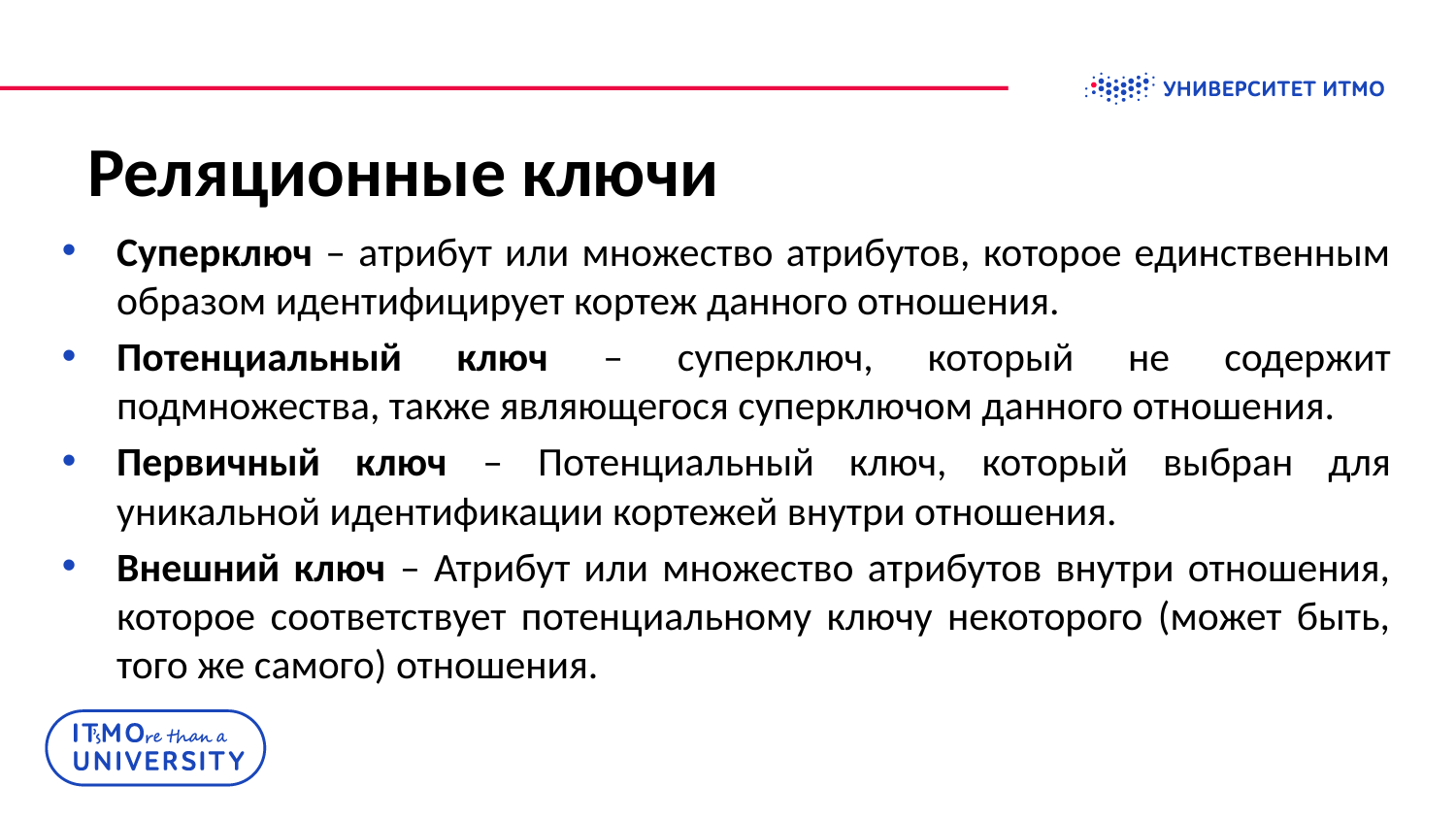

# Реляционные ключи
Суперключ – атрибут или множество атрибутов, которое единственным образом идентифицирует кортеж данного отношения.
Потенциальный ключ – суперключ, который не содержит подмножества, также являющегося суперключом данного отношения.
Первичный ключ – Потенциальный ключ, который выбран для уникальной идентификации кортежей внутри отношения.
Внешний ключ – Атрибут или множество атрибутов внутри отношения, которое соответствует потенциальному ключу некоторого (может быть, того же самого) отношения.